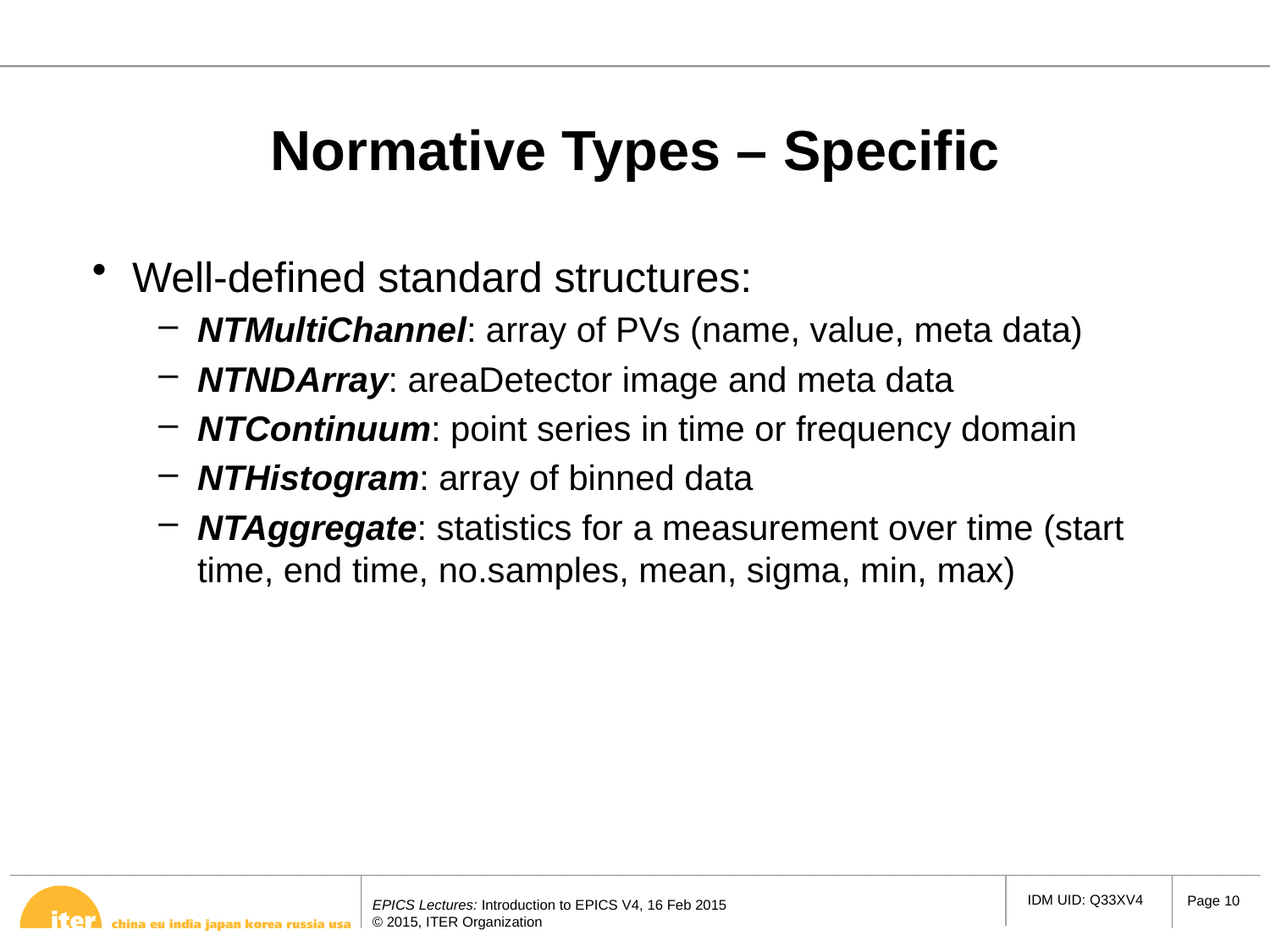

# Normative Types – Specific
Well-defined standard structures:
NTMultiChannel: array of PVs (name, value, meta data)
NTNDArray: areaDetector image and meta data
NTContinuum: point series in time or frequency domain
NTHistogram: array of binned data
NTAggregate: statistics for a measurement over time (start time, end time, no.samples, mean, sigma, min, max)